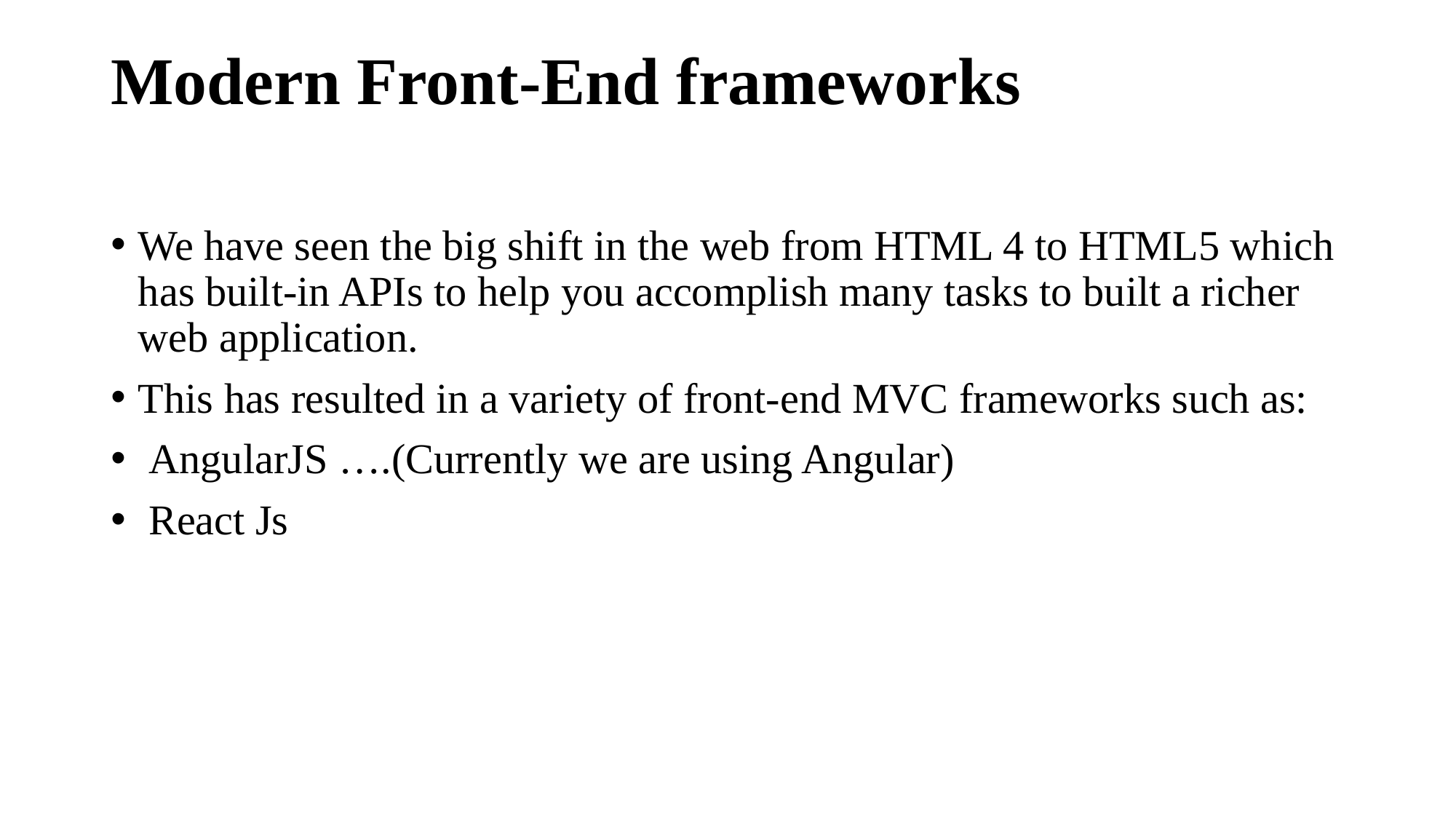

# Modern Front-End frameworks
We have seen the big shift in the web from HTML 4 to HTML5 which has built-in APIs to help you accomplish many tasks to built a richer web application.
This has resulted in a variety of front-end MVC frameworks such as:
 AngularJS ….(Currently we are using Angular)
 React Js